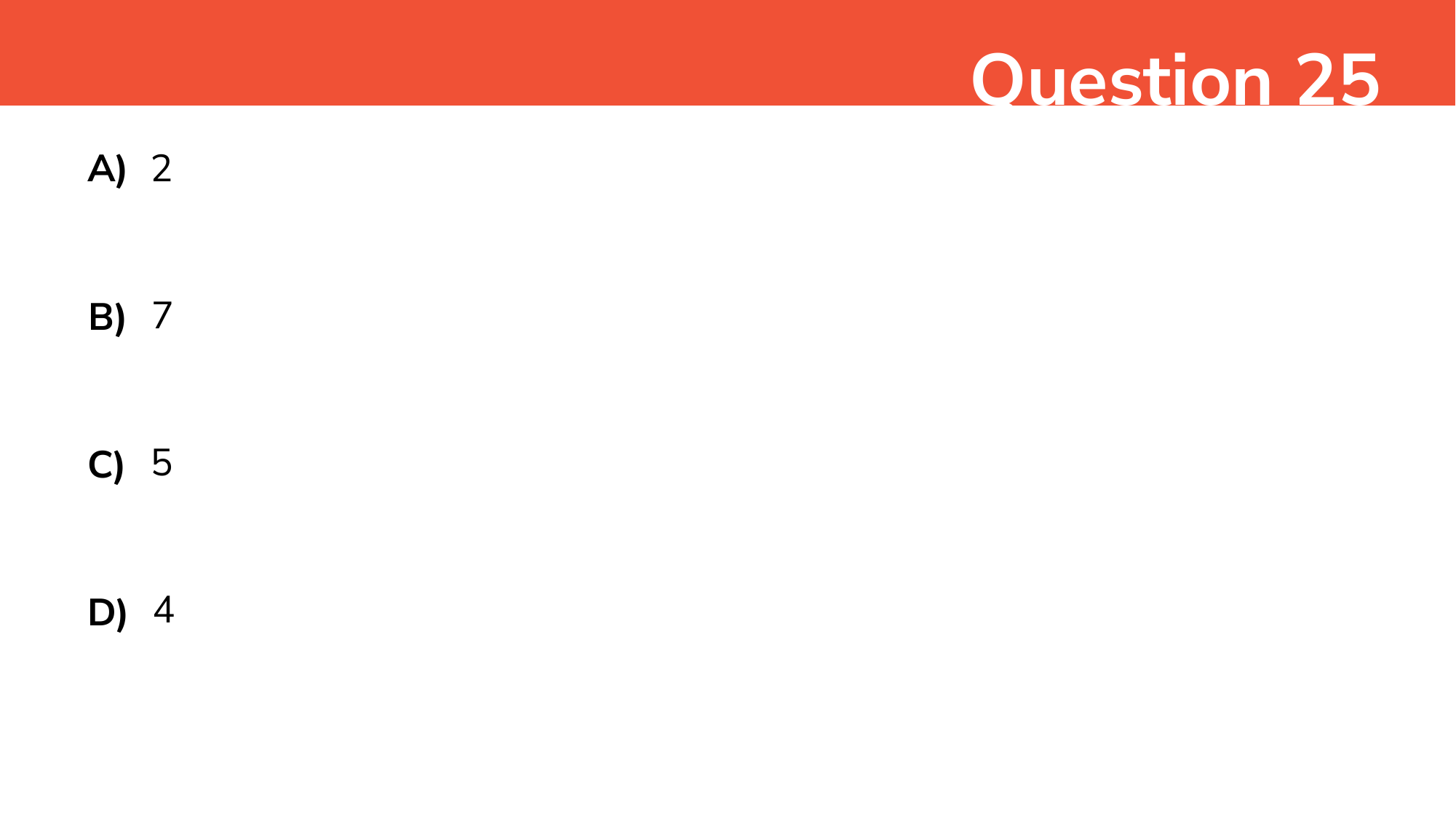

Question 25
A)
2
7
B)
5
C)
4
D)